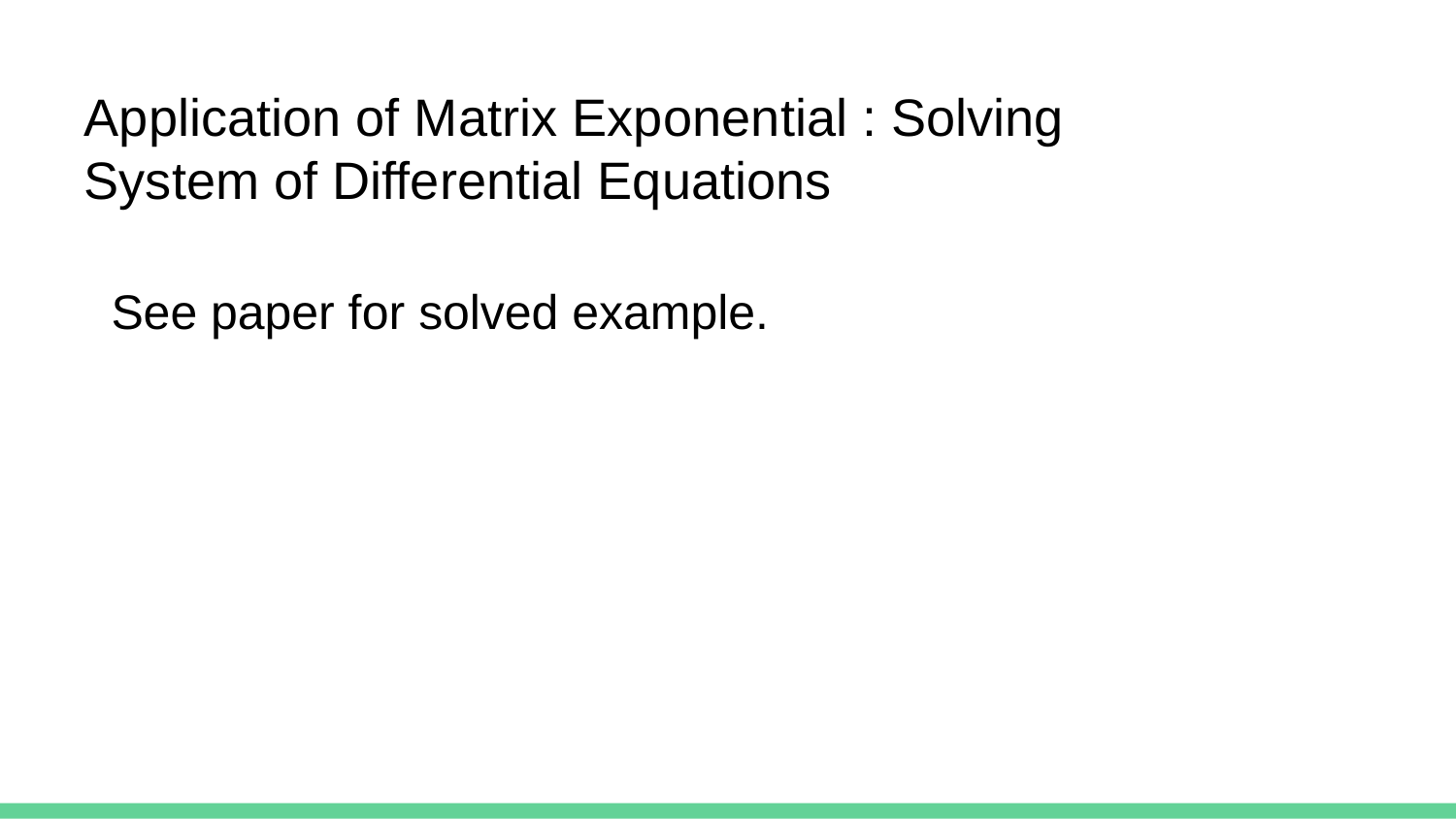

Application of Matrix Exponential : Solving System of Differential Equations

See paper for solved example.